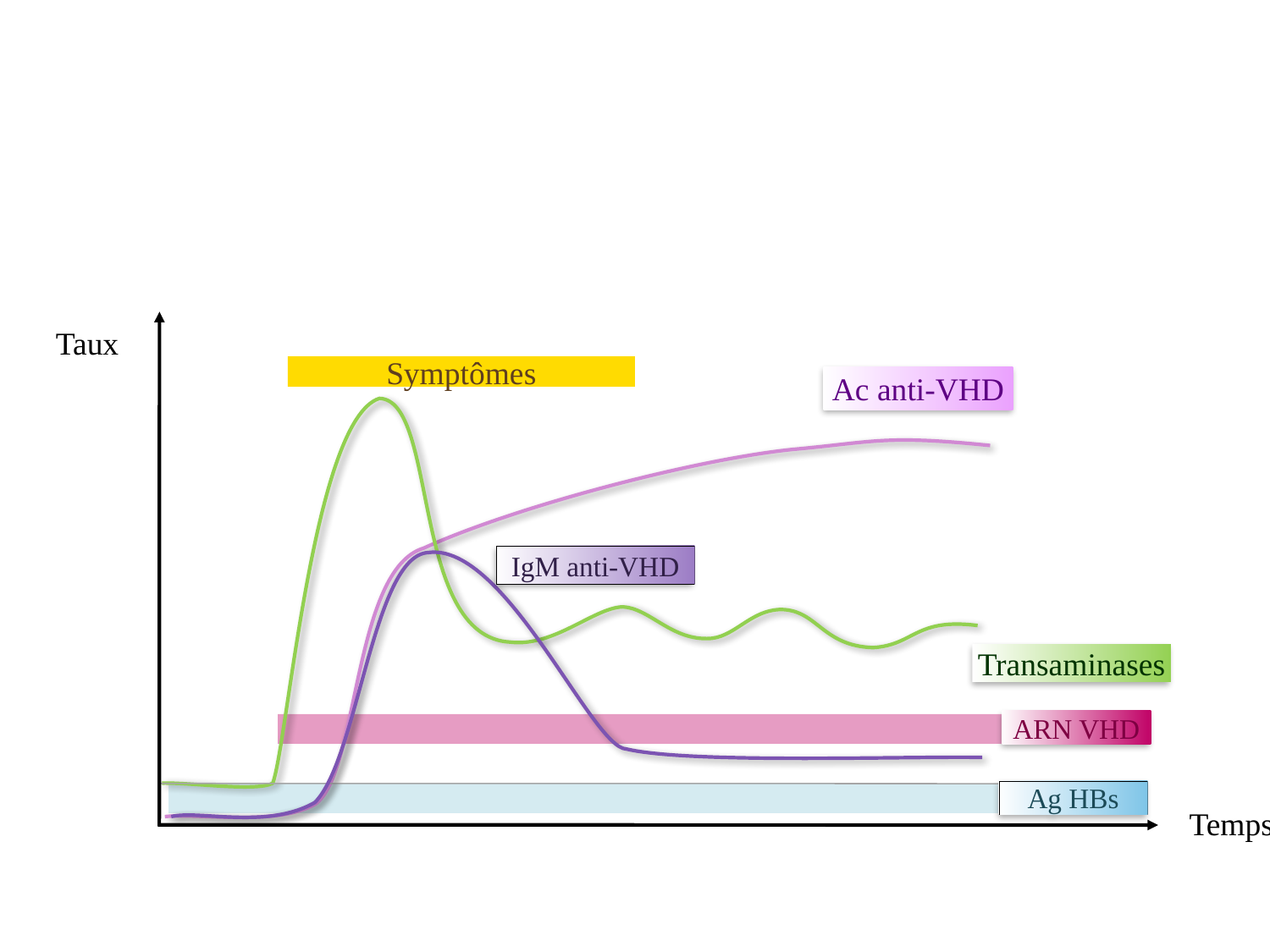

Taux
Symptômes
Ac anti-VHD

IgM anti-VHD
Transaminases
ARN VHD

Ag HBs

Temps